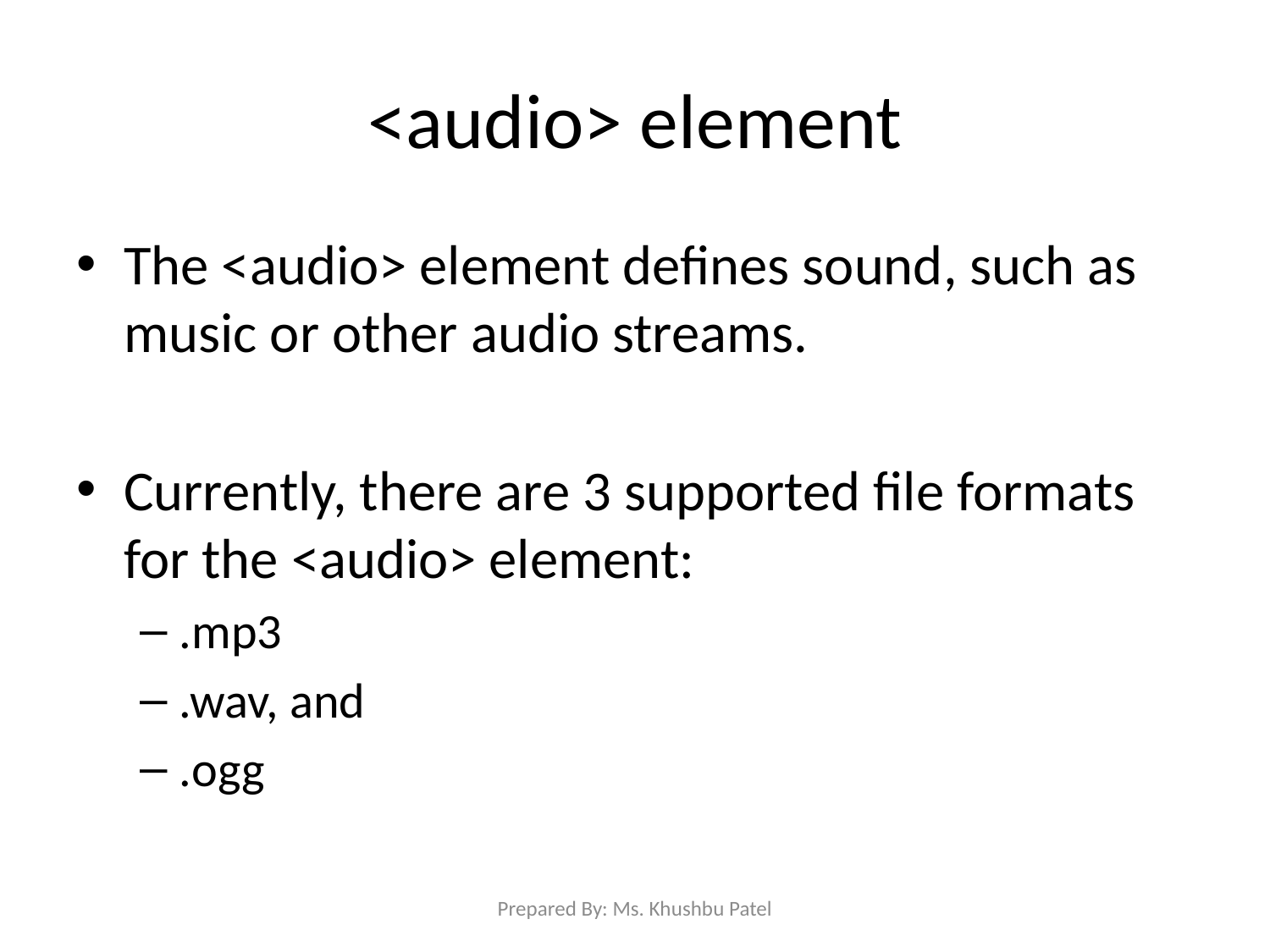

# <audio> element
The <audio> element defines sound, such as music or other audio streams.

Currently, there are 3 supported file formats for the <audio> element:
.mp3
.wav, and
.ogg

Prepared By: Ms. Khushbu Patel